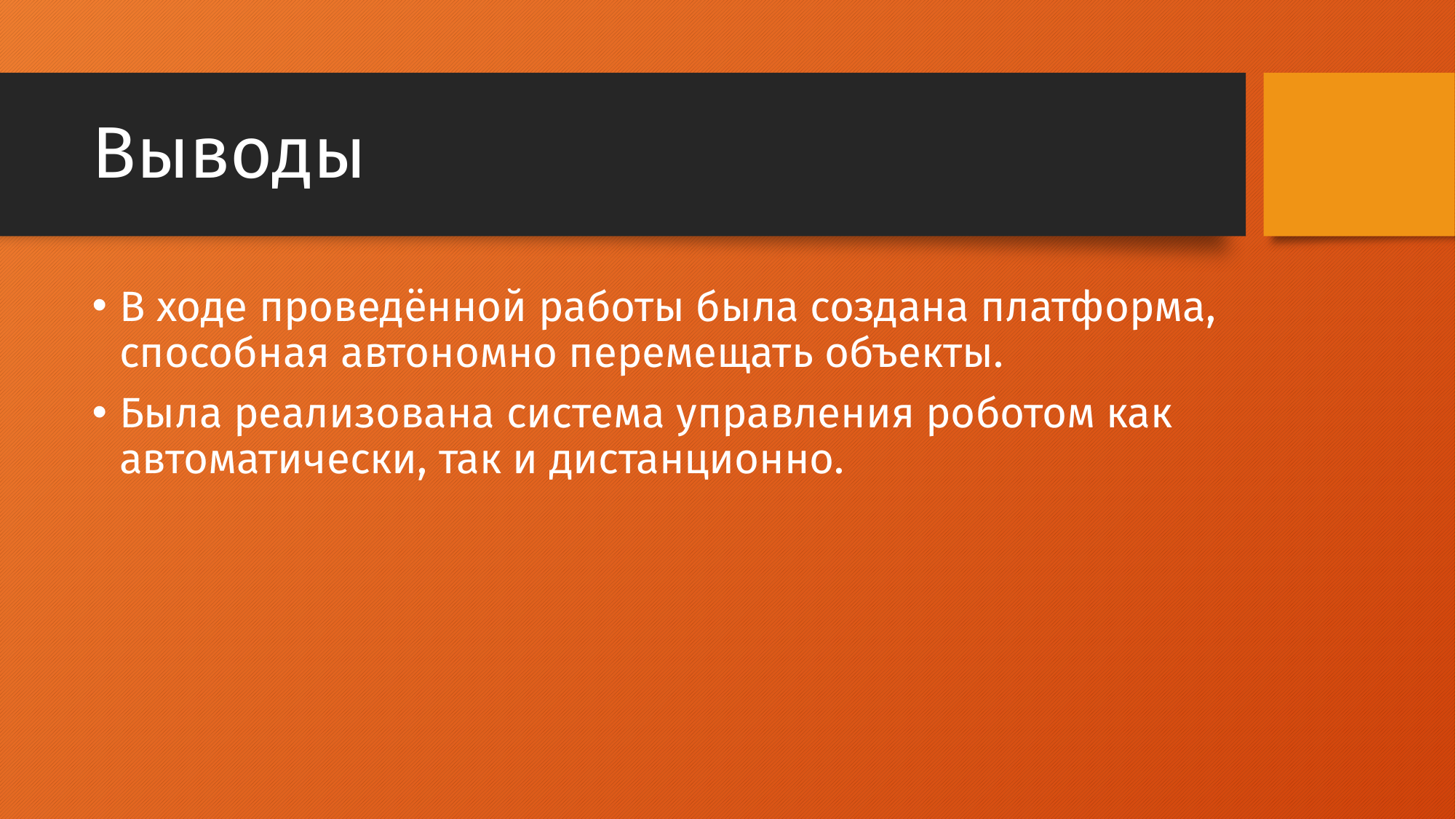

# Выводы
В ходе проведённой работы была создана платформа, способная автономно перемещать объекты.
Была реализована система управления роботом как автоматически, так и дистанционно.